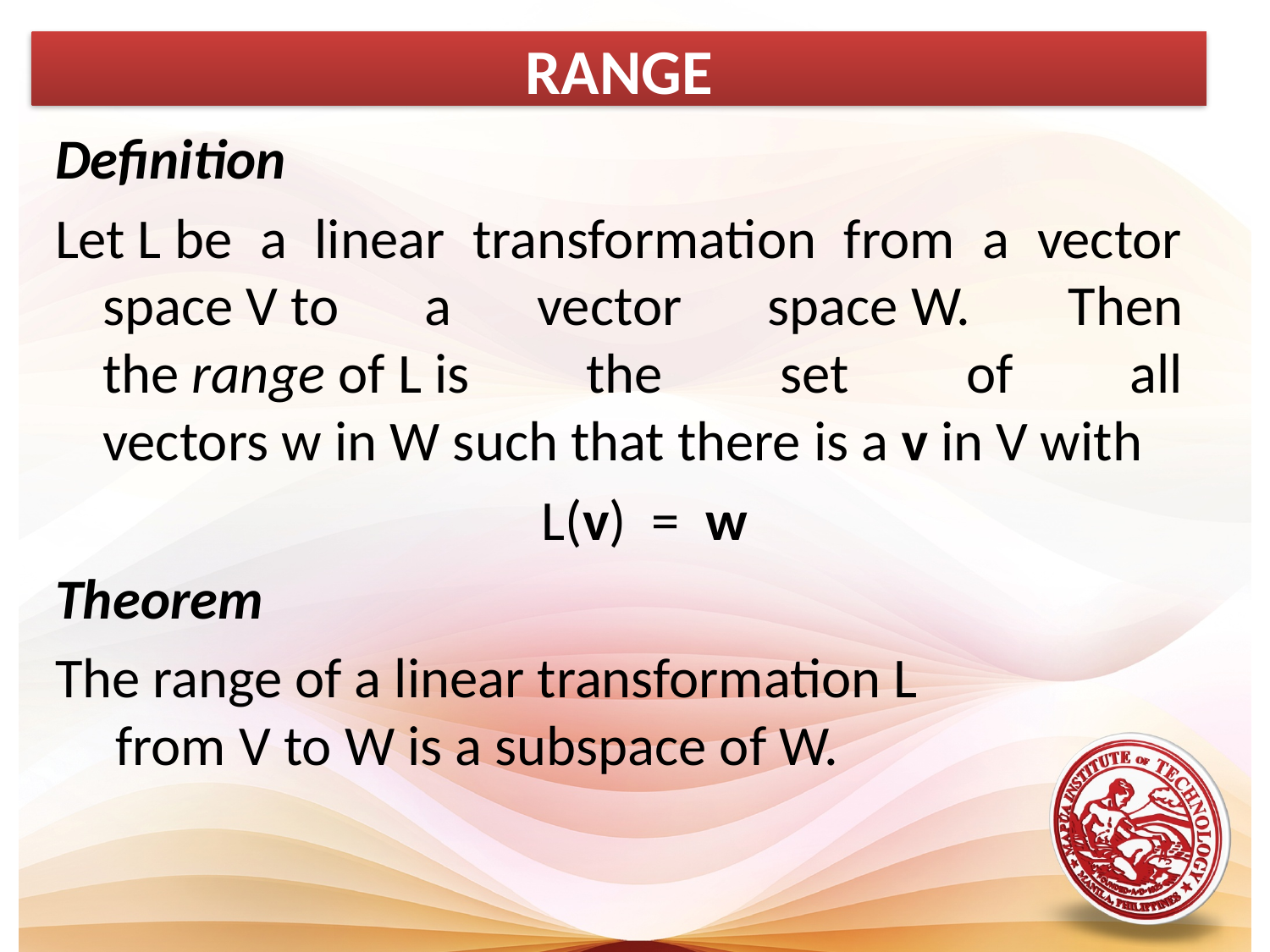

RANGE
Definition
Let L be a linear transformation from a vector space V to a vector space W.  Then the range of L is the set of all vectors w in W such that there is a v in V with
     L(v)  =  w
Theorem
The range of a linear transformation L  from V to W is a subspace of W.